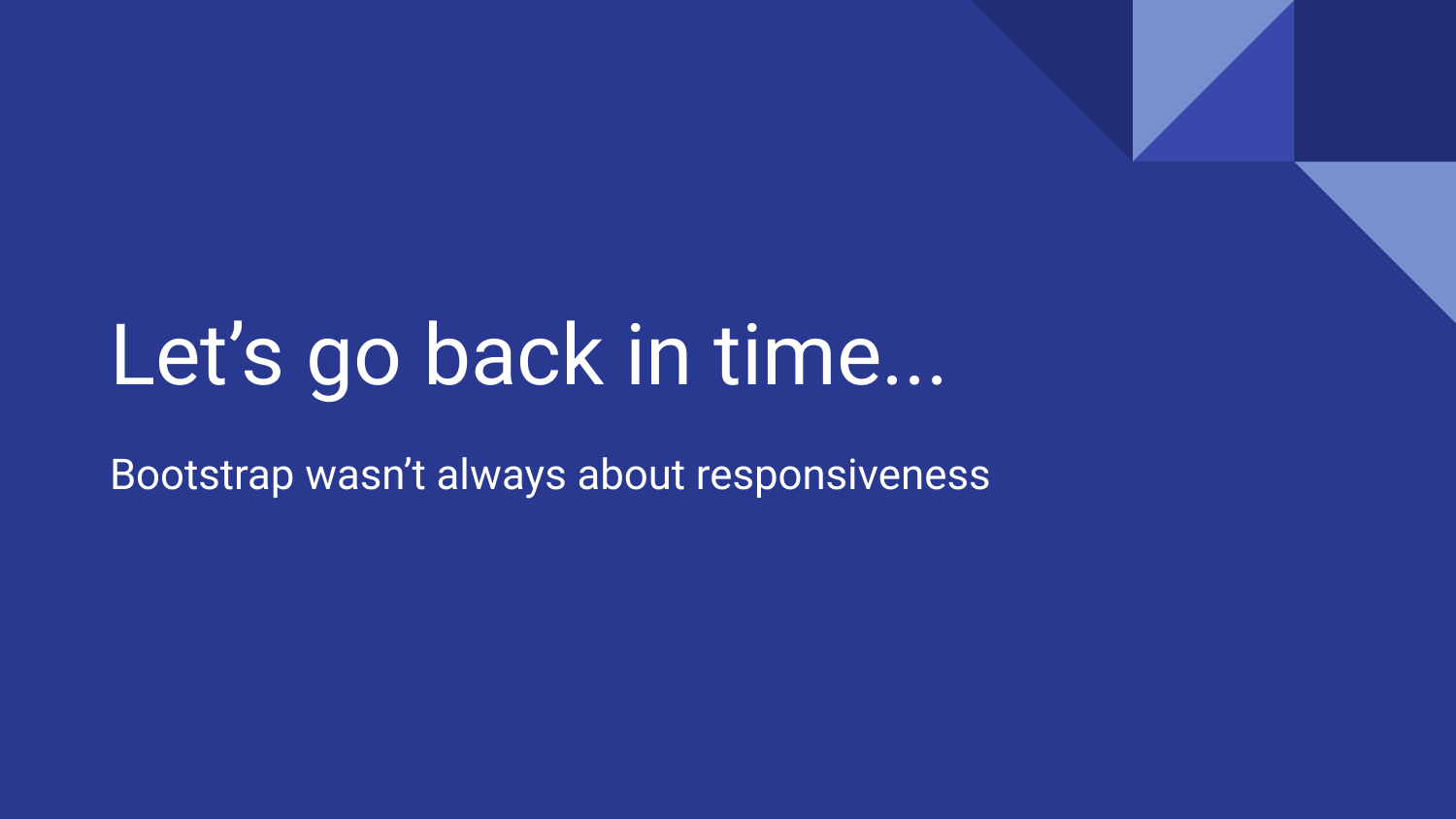

# Let’s go back in time...
Bootstrap wasn’t always about responsiveness